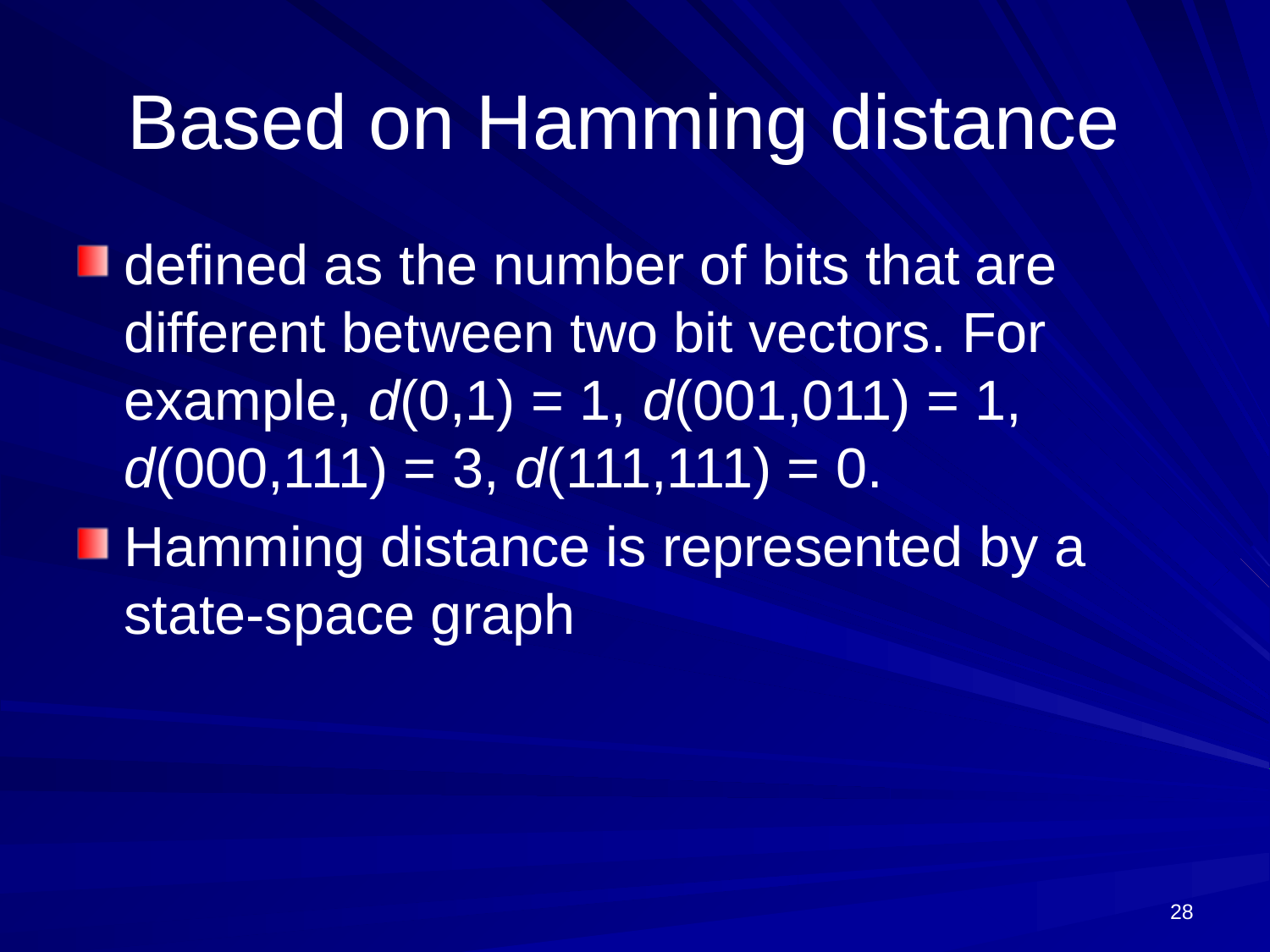

# Based on Hamming distance
defined as the number of bits that are different between two bit vectors. For example, d(0,1) = 1, d(001,011) = 1, d(000,111) = 3, d(111,111) = 0.
Hamming distance is represented by a state-space graph
28